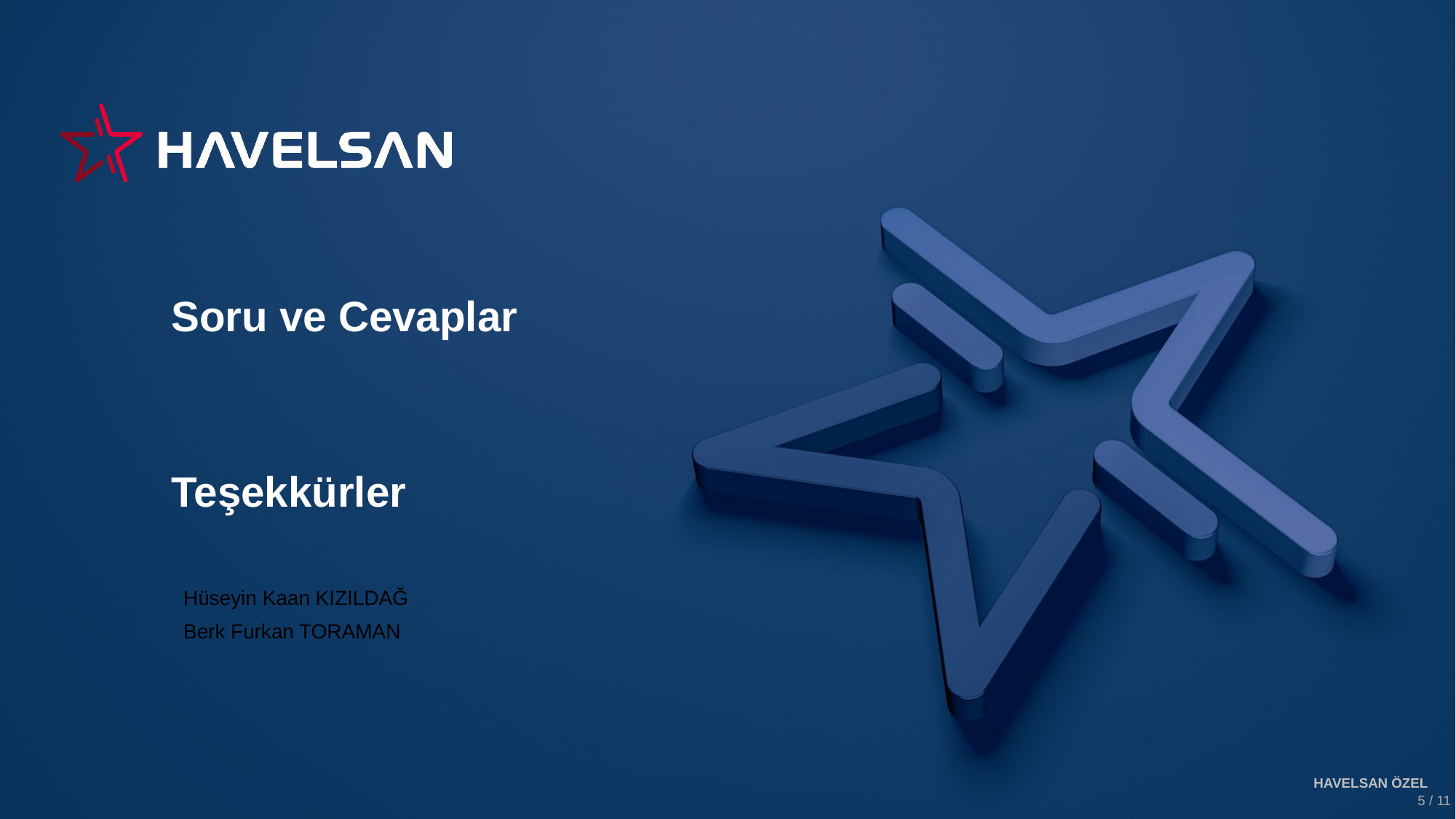

Soru ve Cevaplar
Teşekkürler

Hüseyin Kaan KIZILDAĞ
Berk Furkan TORAMAN
HAVELSAN ÖZEL